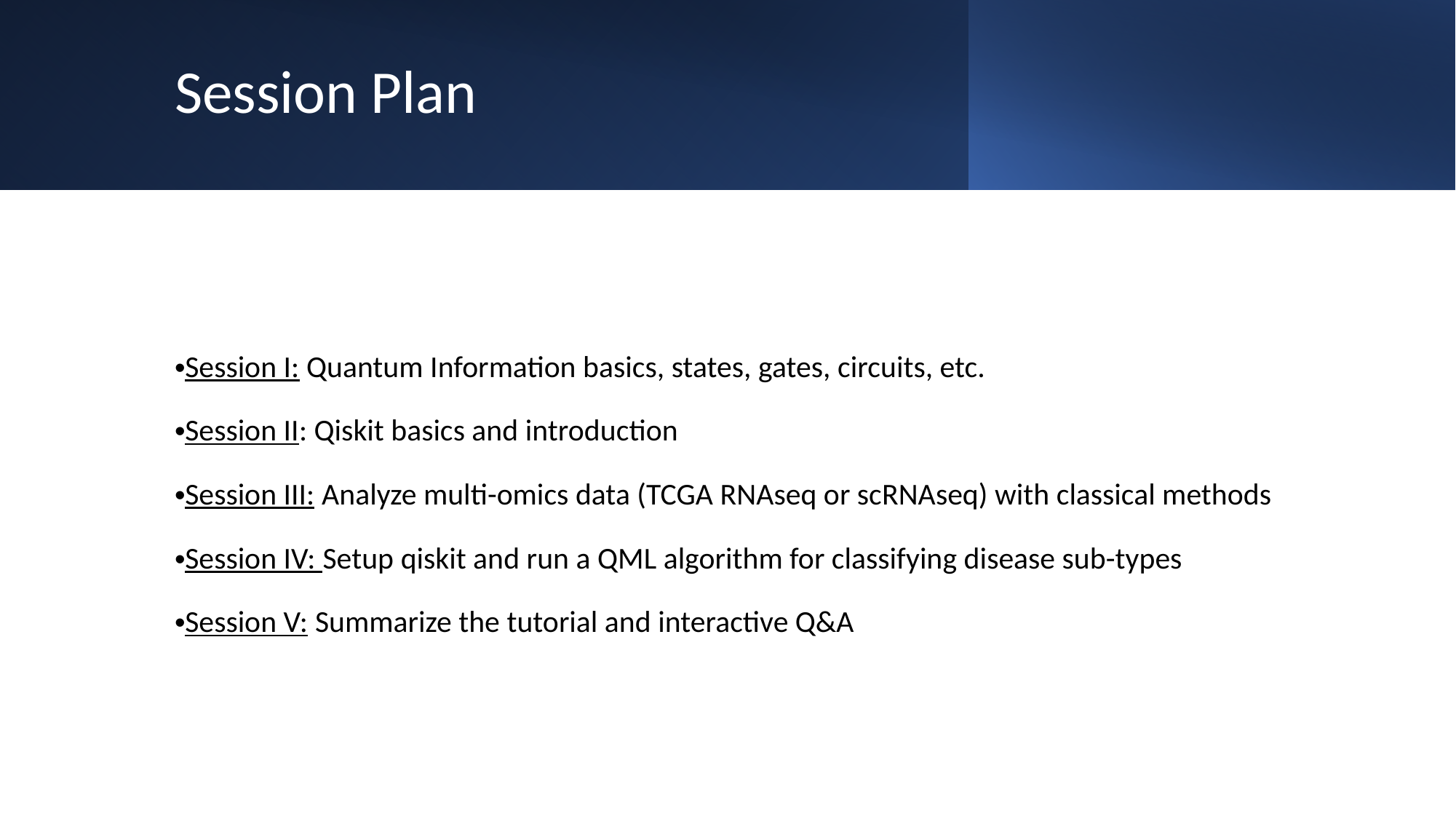

Session Plan
Session I: Quantum Information basics, states, gates, circuits, etc.
Session II: Qiskit basics and introduction
Session III: Analyze multi-omics data (TCGA RNAseq or scRNAseq) with classical methods
Session IV: Setup qiskit and run a QML algorithm for classifying disease sub-types
Session V: Summarize the tutorial and interactive Q&A